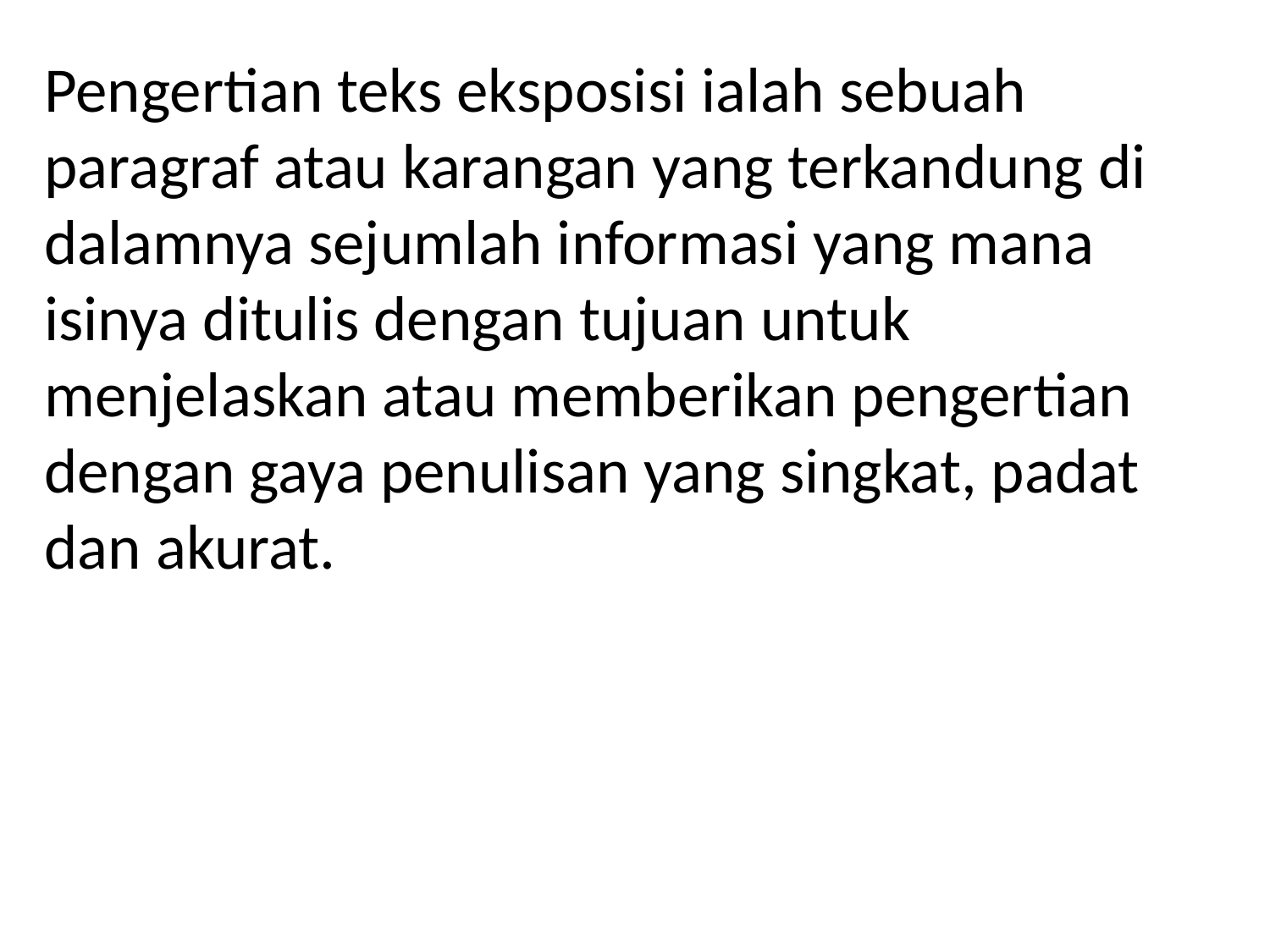

Pengertian teks eksposisi ialah sebuah paragraf atau karangan yang terkandung di dalamnya sejumlah informasi yang mana isinya ditulis dengan tujuan untuk menjelaskan atau memberikan pengertian dengan gaya penulisan yang singkat, padat dan akurat.